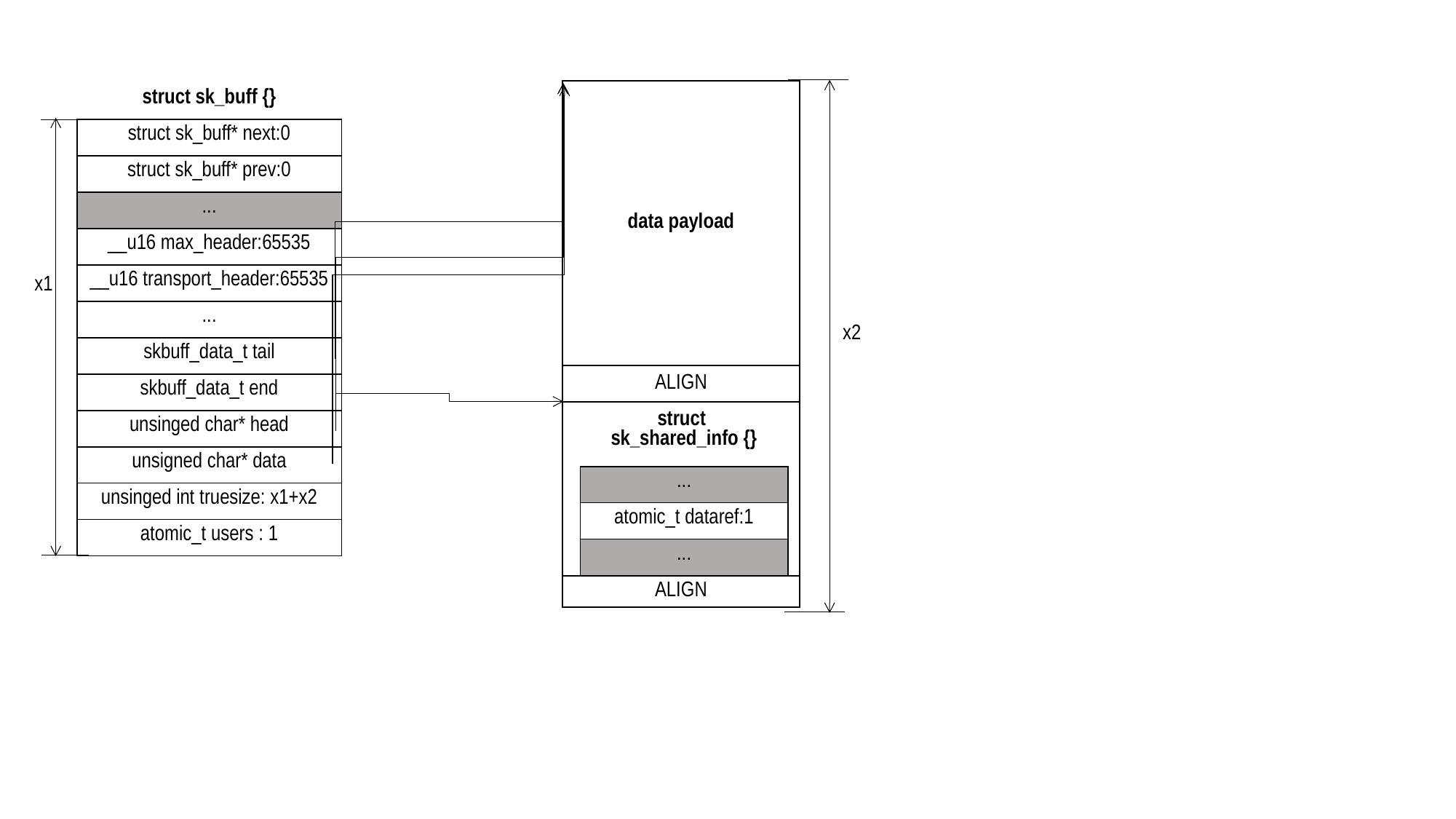

| data payload |
| --- |
| ALIGN |
|  |
| ALIGN |
| struct sk\_buff {} |
| --- |
| struct sk\_buff\* next:0 |
| struct sk\_buff\* prev:0 |
| ... |
| \_\_u16 max\_header:65535 |
| \_\_u16 transport\_header:65535 |
| ... |
| skbuff\_data\_t tail |
| skbuff\_data\_t end |
| unsinged char\* head |
| unsigned char\* data |
| unsinged int truesize: x1+x2 |
| atomic\_t users : 1 |
x1
x2
| struct sk\_shared\_info {} |
| --- |
| ... |
| atomic\_t dataref:1 |
| ... |